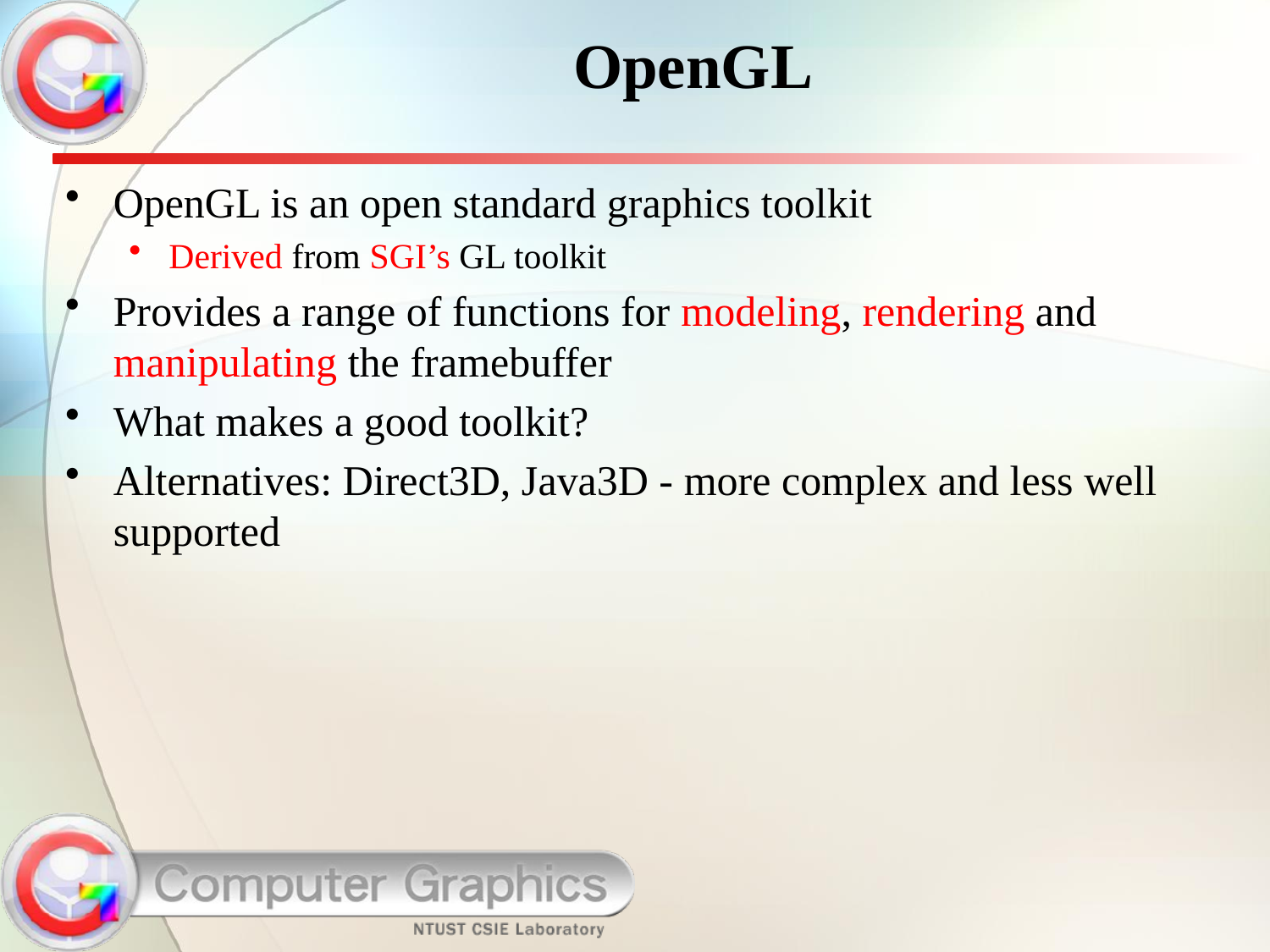

# OpenGL
OpenGL is an open standard graphics toolkit
Derived from SGI’s GL toolkit
Provides a range of functions for modeling, rendering and manipulating the framebuffer
What makes a good toolkit?
Alternatives: Direct3D, Java3D - more complex and less well supported